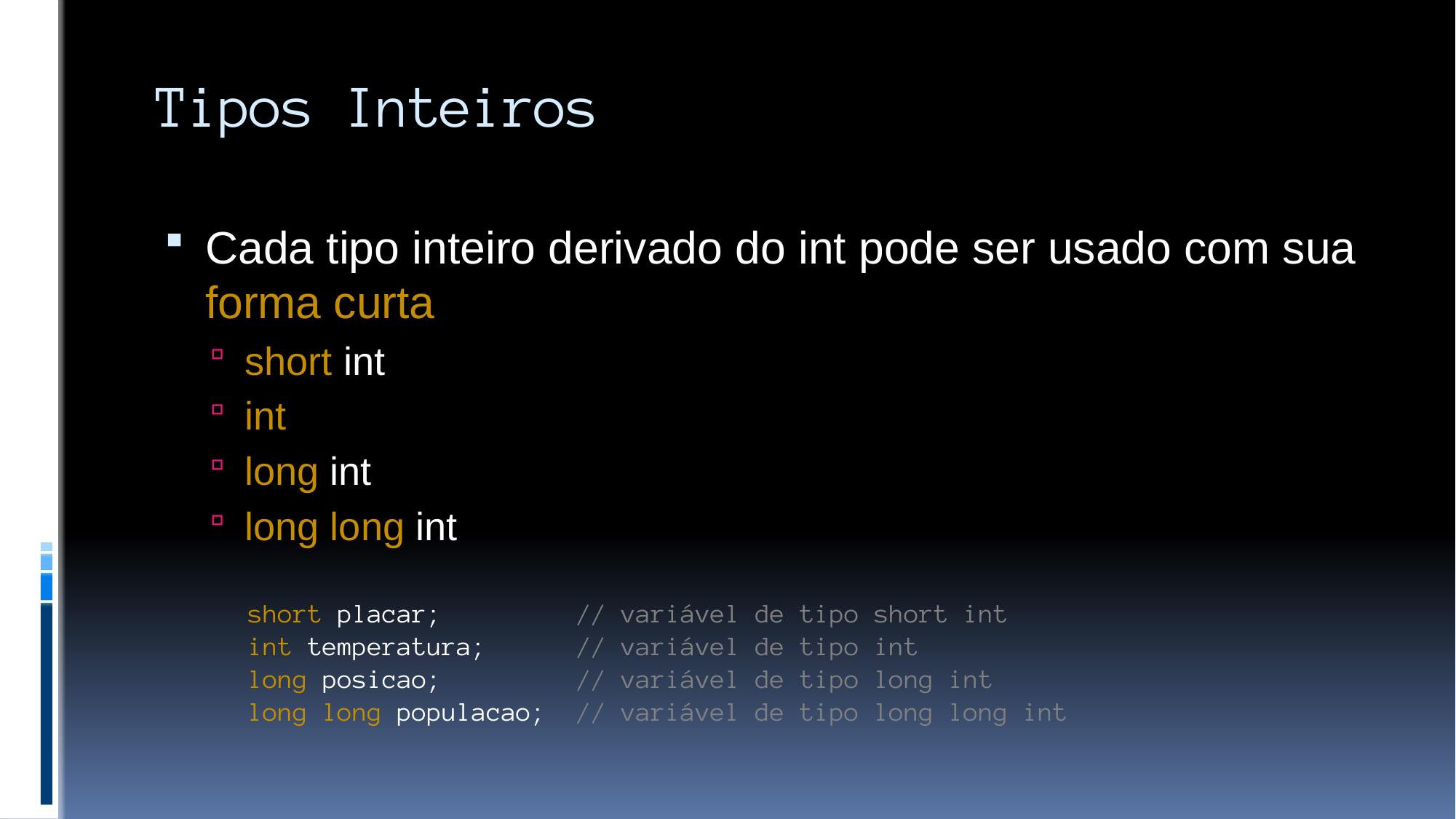

# Tipos Inteiros
Cada tipo inteiro derivado do int pode ser usado com sua forma curta
short int
int
long int
long long int
short placar;         // variável de tipo short int
int temperatura;      // variável de tipo int
long posicao;         // variável de tipo long int
long long populacao;  // variável de tipo long long int